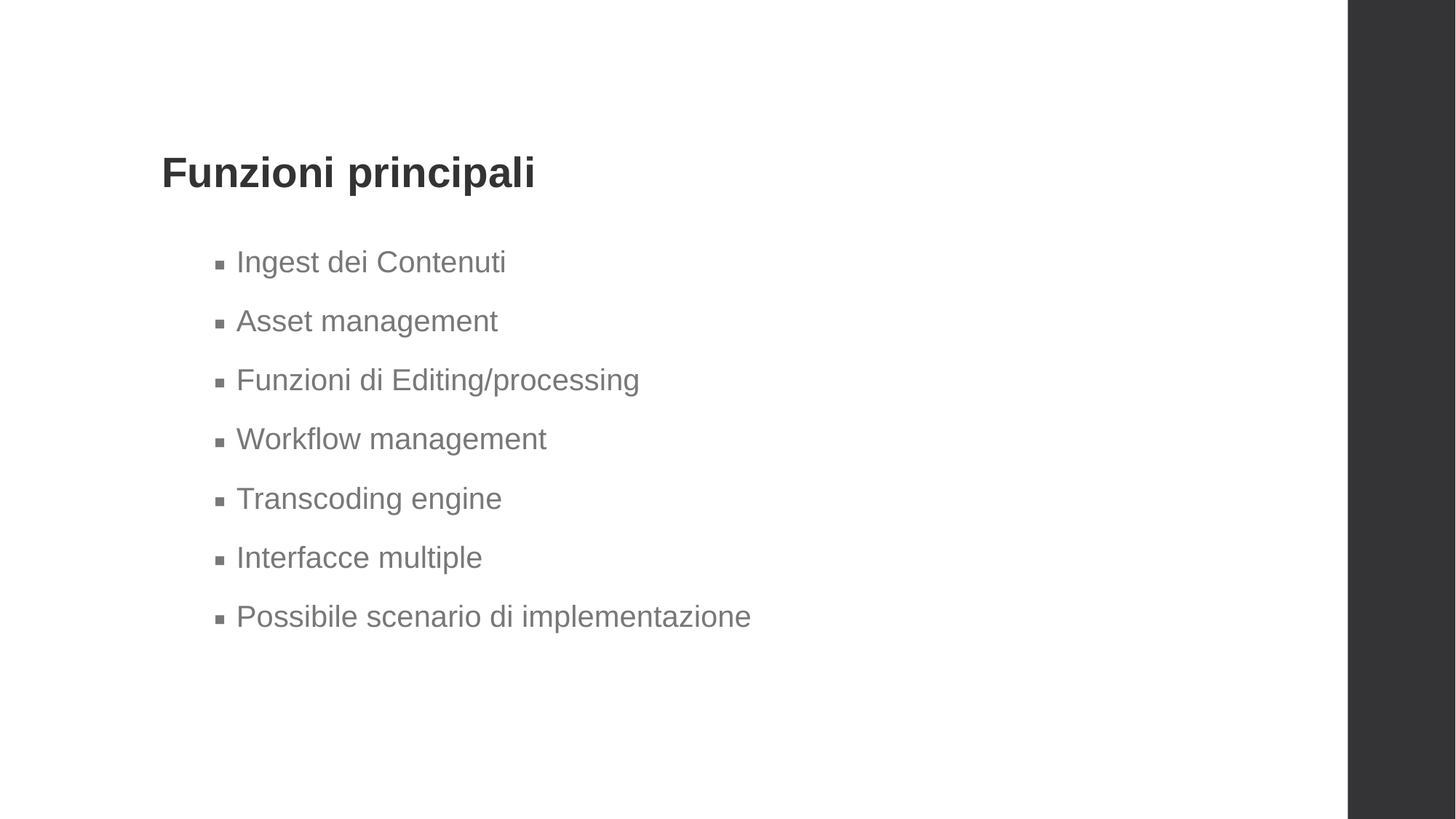

# Funzioni principali
Ingest dei Contenuti
Asset management
Funzioni di Editing/processing
Workflow management
Transcoding engine
Interfacce multiple
Possibile scenario di implementazione